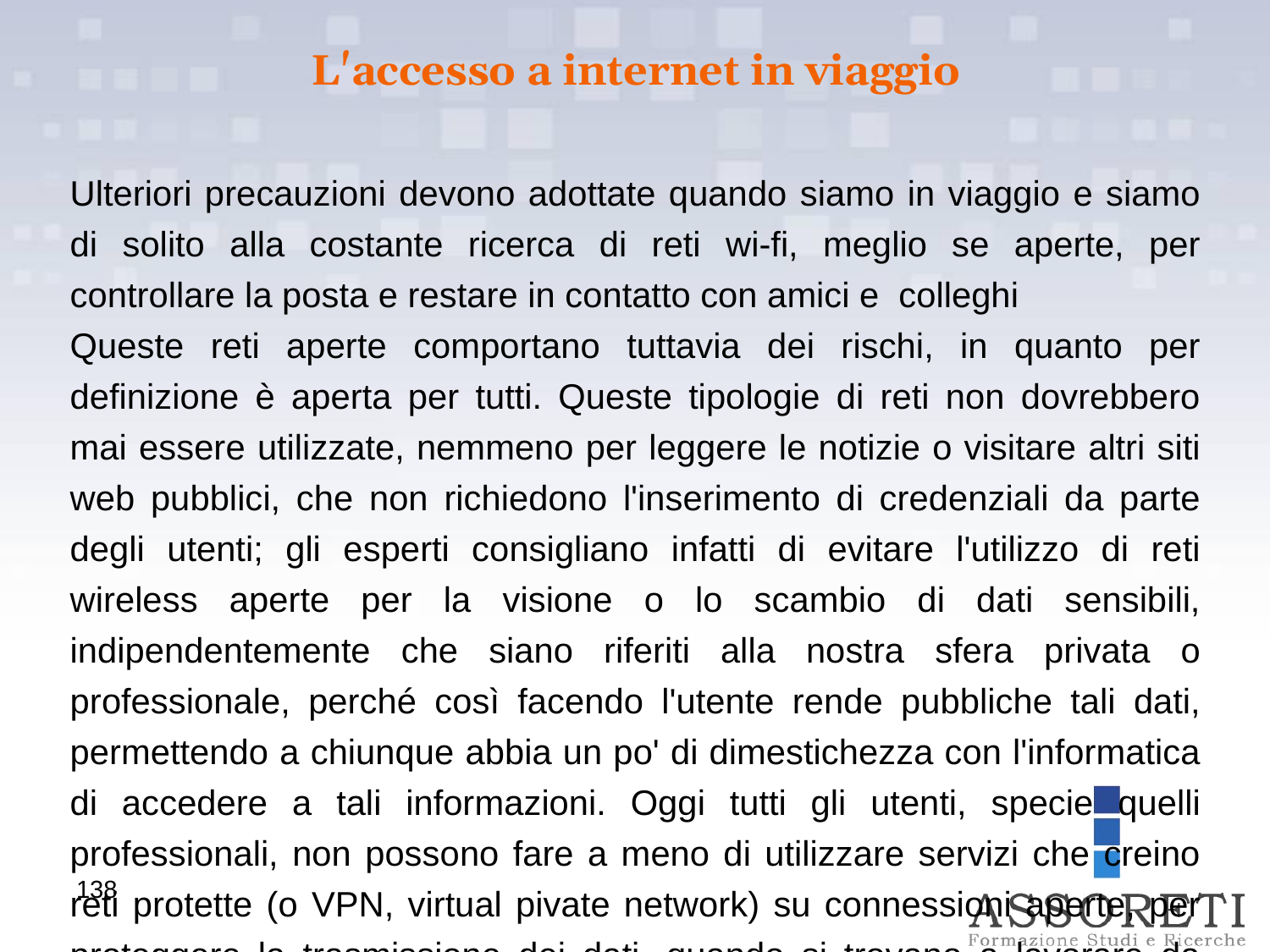

L'accesso a internet in viaggio
Ulteriori precauzioni devono adottate quando siamo in viaggio e siamo di solito alla costante ricerca di reti wi-fi, meglio se aperte, per controllare la posta e restare in contatto con amici e  colleghi
Queste reti aperte comportano tuttavia dei rischi, in quanto per definizione è aperta per tutti. Queste tipologie di reti non dovrebbero mai essere utilizzate, nemmeno per leggere le notizie o visitare altri siti web pubblici, che non richiedono l'inserimento di credenziali da parte degli utenti; gli esperti consigliano infatti di evitare l'utilizzo di reti wireless aperte per la visione o lo scambio di dati sensibili, indipendentemente che siano riferiti alla nostra sfera privata o professionale, perché così facendo l'utente rende pubbliche tali dati, permettendo a chiunque abbia un po' di dimestichezza con l'informatica di accedere a tali informazioni. Oggi tutti gli utenti, specie quelli professionali, non possono fare a meno di utilizzare servizi che creino reti protette (o VPN, virtual pivate network) su connessioni aperte, per proteggere la trasmissione dei dati, quando si trovano a lavorare da luoghi pubblici.
138